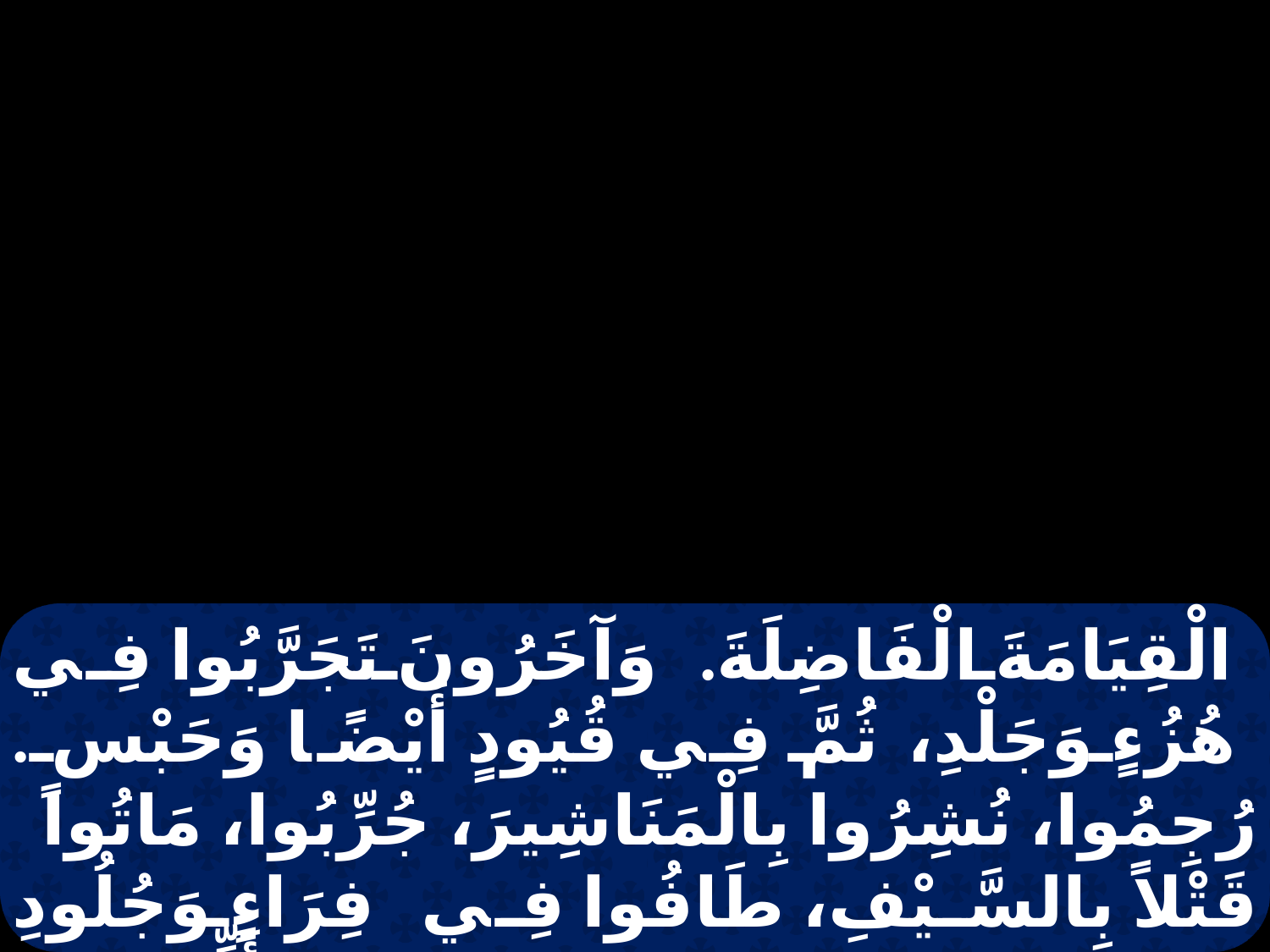

الْقِيَامَةَ الْفَاضِلَةَ. وَآخَرُونَ تَجَرَّبُوا فِي هُزُءٍ وَجَلْدِ، ثُمَّ فِي قُيُودٍ أَيْضًا وَحَبْسٍ. رُجِمُوا، نُشِرُوا بِالْمَنَاشِيرَ، جُرِّبُوا، مَاتُوا قَتْلاً بِالسَّيْفِ، طَافُوا فِي فِرَاءٍ وَجُلُودِ مِعْزَى، مُعْوَزِينَ مُتَضَايِقِينَ مُتَأَلِّمِينَ، هَؤُلاَءِ الَّذِينَ لَمْ يَكُنِ الْعَالَمُ يَسْتَحِقَّهُمْ.